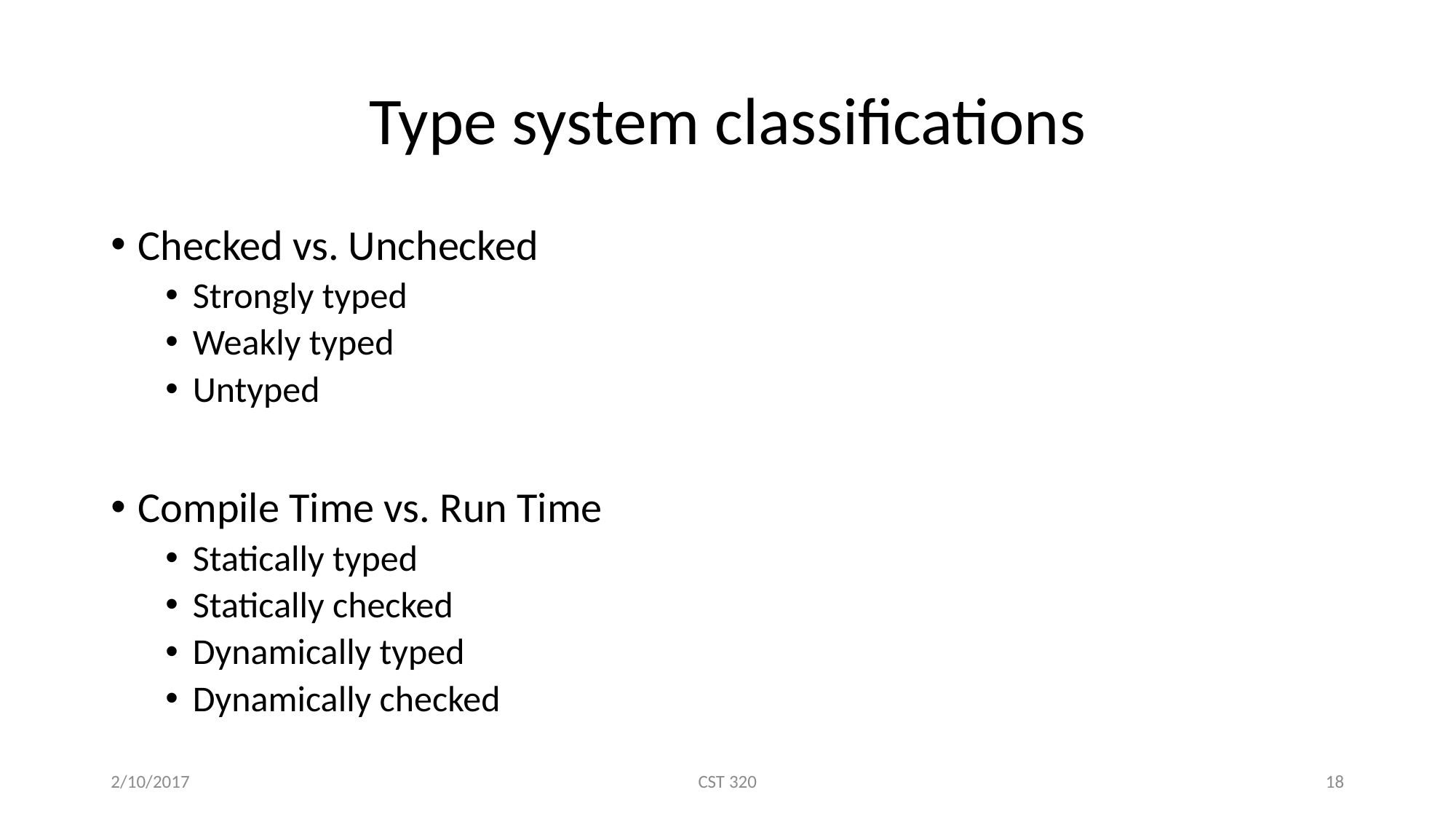

# Type system classifications
Checked vs. Unchecked
Strongly typed
Weakly typed
Untyped

Compile Time vs. Run Time
Statically typed
Statically checked
Dynamically typed
Dynamically checked
2/10/2017
CST 320
18